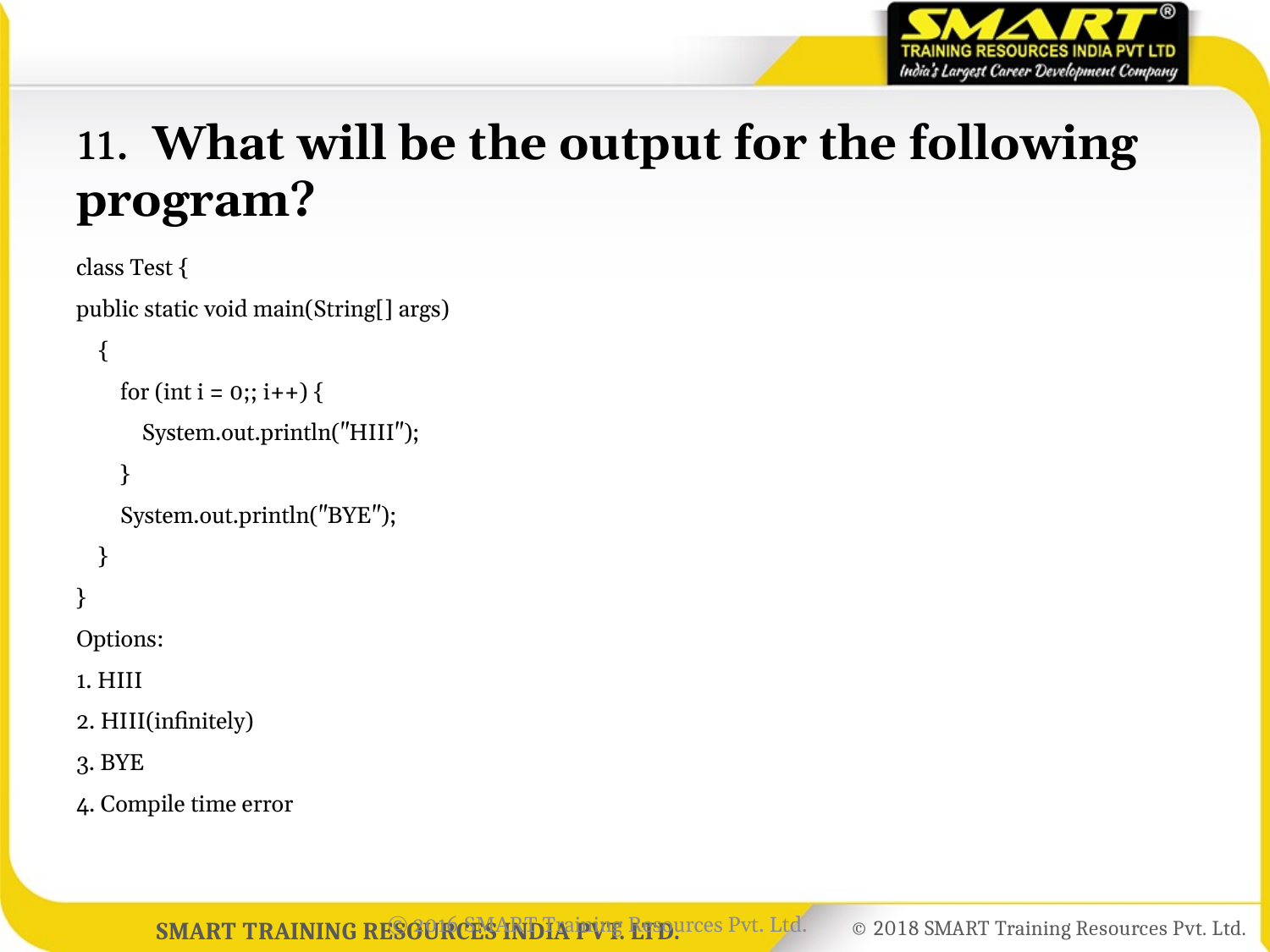

# 11.  What will be the output for the following program?
class Test {
public static void main(String[] args)
    {
        for (int i = 0;; i++) {
            System.out.println("HIII");
        }
        System.out.println("BYE");
    }
}
Options:
1. HIII
2. HIII(infinitely)
3. BYE
4. Compile time error

© 2016 SMART Training Resources Pvt. Ltd.